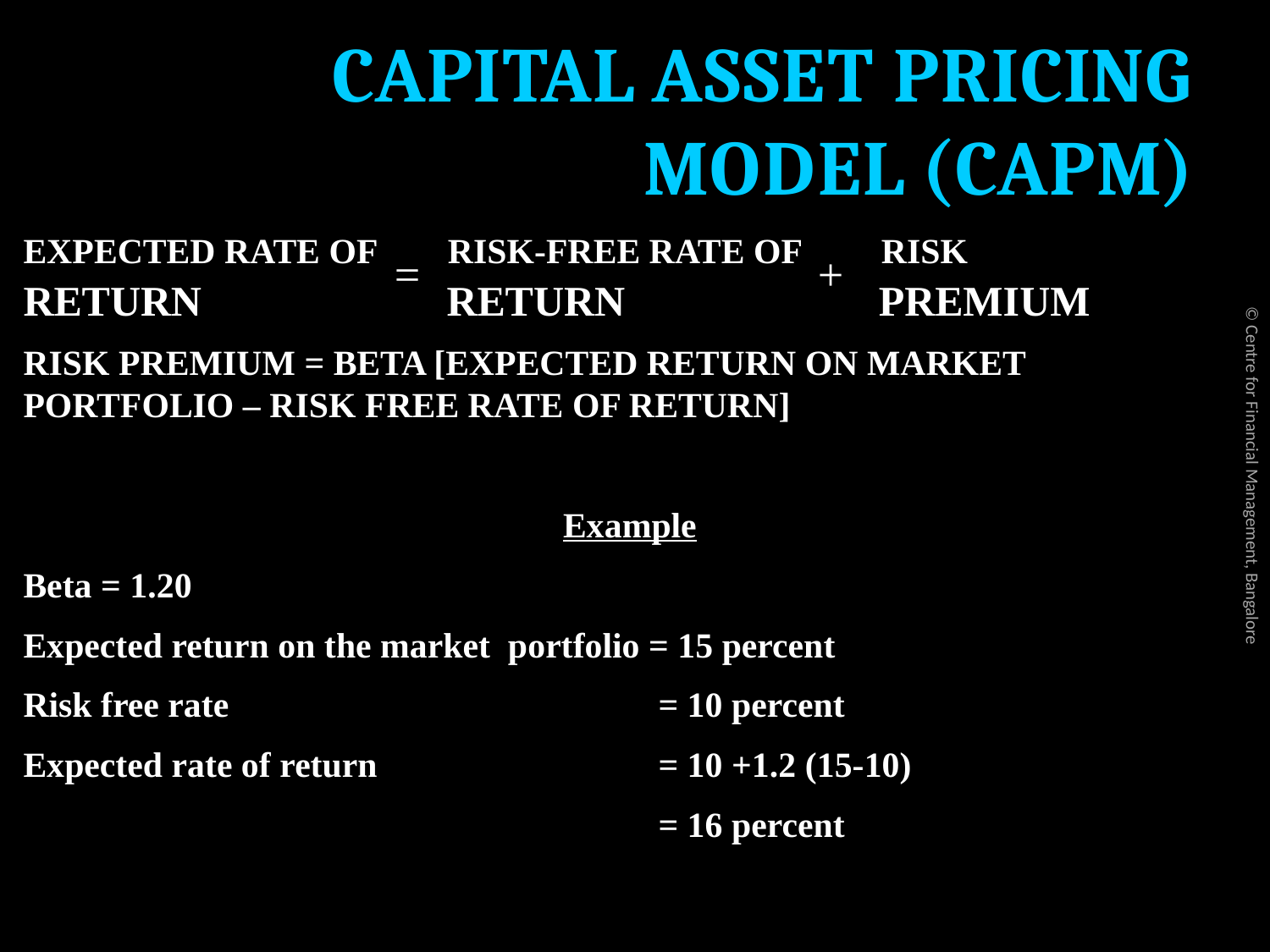

# CAPITAL ASSET PRICING MODEL (CAPM)
EXPECTED RATE OF        RISK-FREE RATE OF         RISK
RETURN		    RETURN                        PREMIUM
RISK PREMIUM = BETA [EXPECTED RETURN ON MARKET PORTFOLIO – RISK FREE RATE OF RETURN]

Example
Beta = 1.20
Expected return on the market  portfolio = 15 percent
Risk free rate 				= 10 percent
Expected rate of return			= 10 +1.2 (15-10)
 					= 16 percent
 =
 +